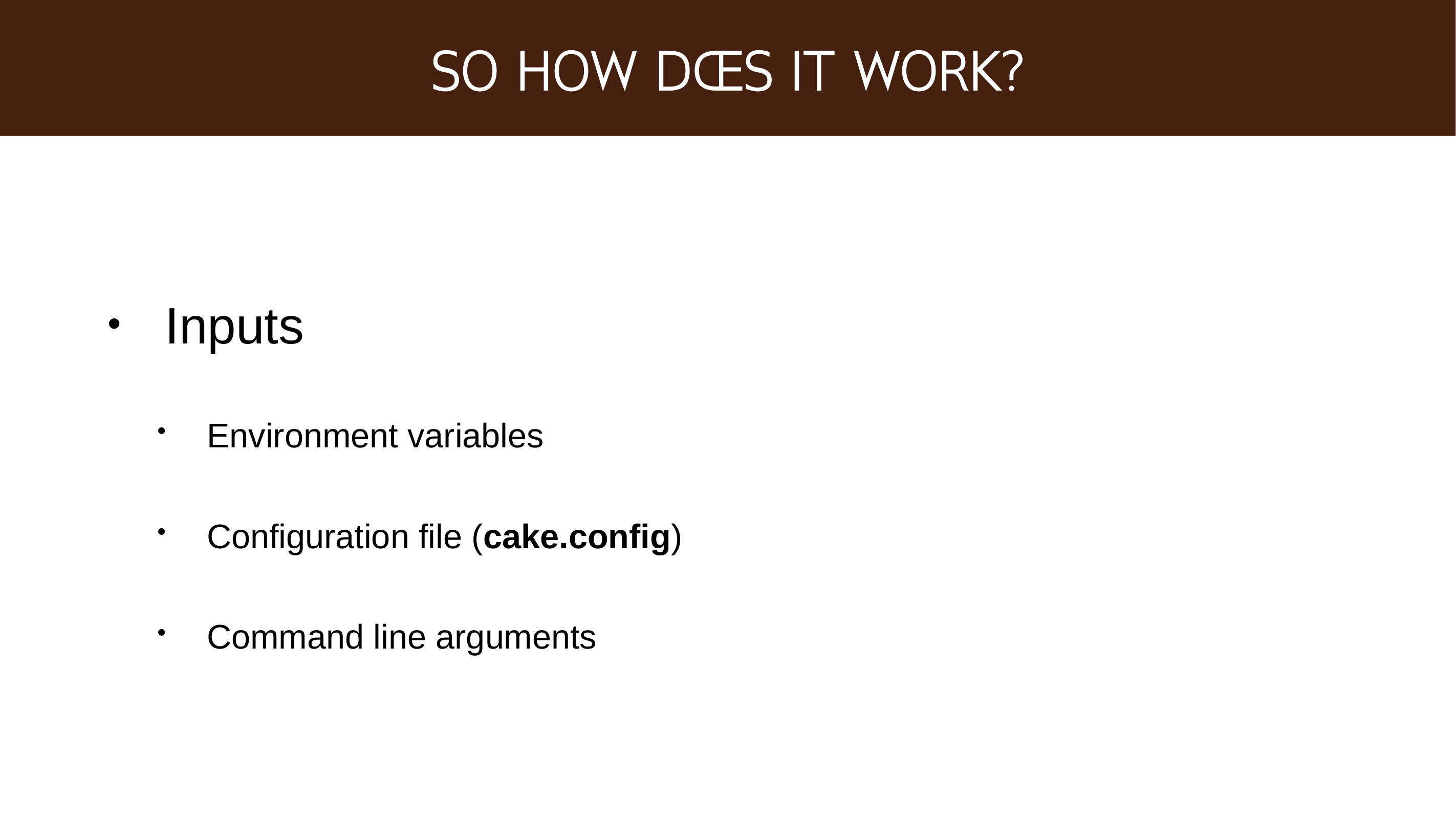

# SO HOW DOES IT WORK?
Inputs
Environment variables
Configuration file (cake.config)
Command line arguments